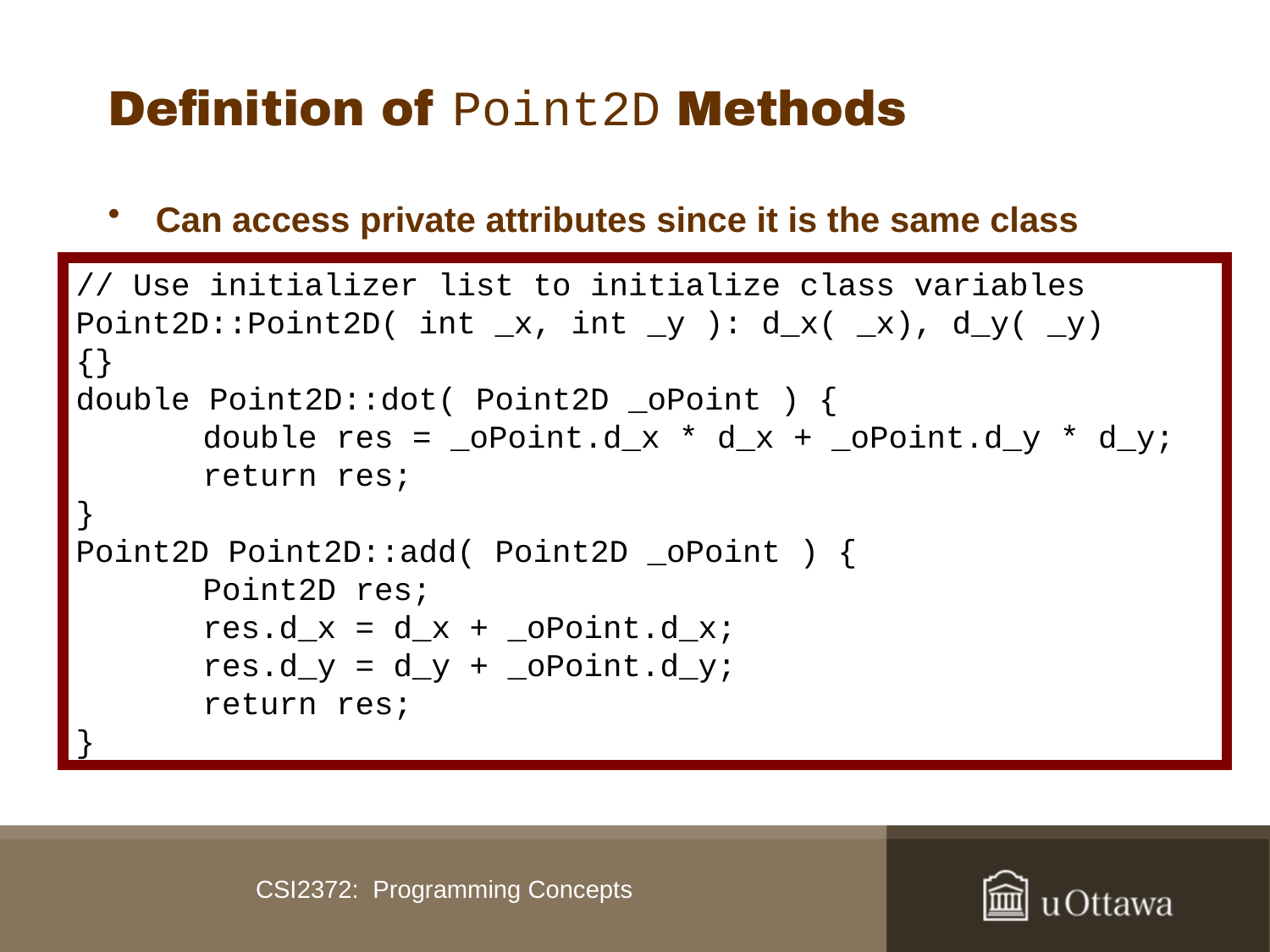

# Definition of Point2D Methods
Can access private attributes since it is the same class
// Use initializer list to initialize class variables
Point2D::Point2D( int _x, int _y ): d_x( _x), d_y( _y)
{}
double Point2D::dot( Point2D _oPoint ) {
	double res = _oPoint.d_x * d_x + _oPoint.d_y * d_y;
	return res;
}
Point2D Point2D::add( Point2D _oPoint ) {
	Point2D res;
	res.d_x = d_x + _oPoint.d_x;
	res.d_y = d_y + _oPoint.d_y;
	return res;
}
CSI2372:  Programming Concepts